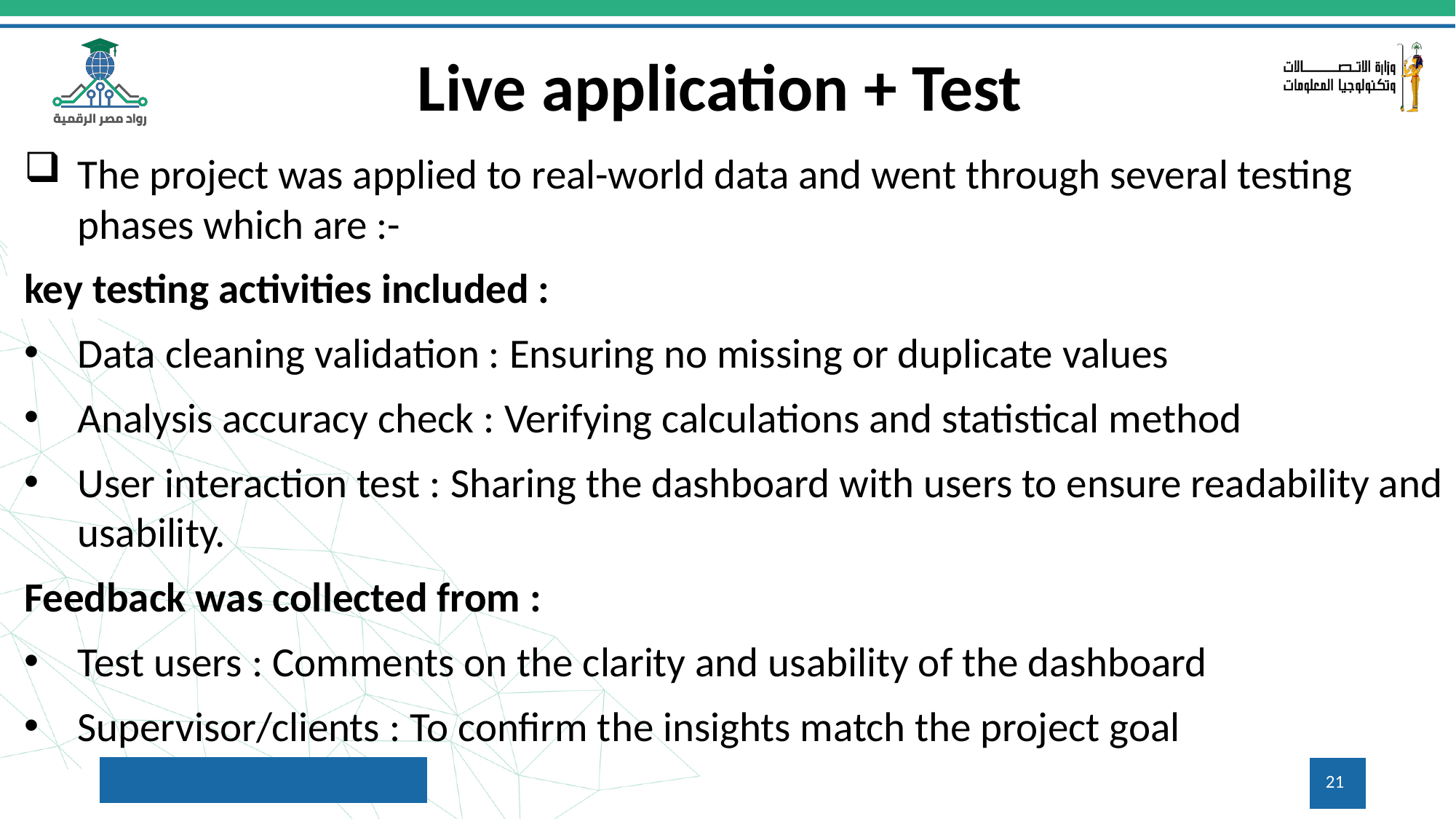

# Live application + Test
The project was applied to real-world data and went through several testing phases which are :-
key testing activities included :
Data cleaning validation : Ensuring no missing or duplicate values
Analysis accuracy check : Verifying calculations and statistical method
User interaction test : Sharing the dashboard with users to ensure readability and usability.
Feedback was collected from :
Test users : Comments on the clarity and usability of the dashboard
Supervisor/clients : To confirm the insights match the project goal
21